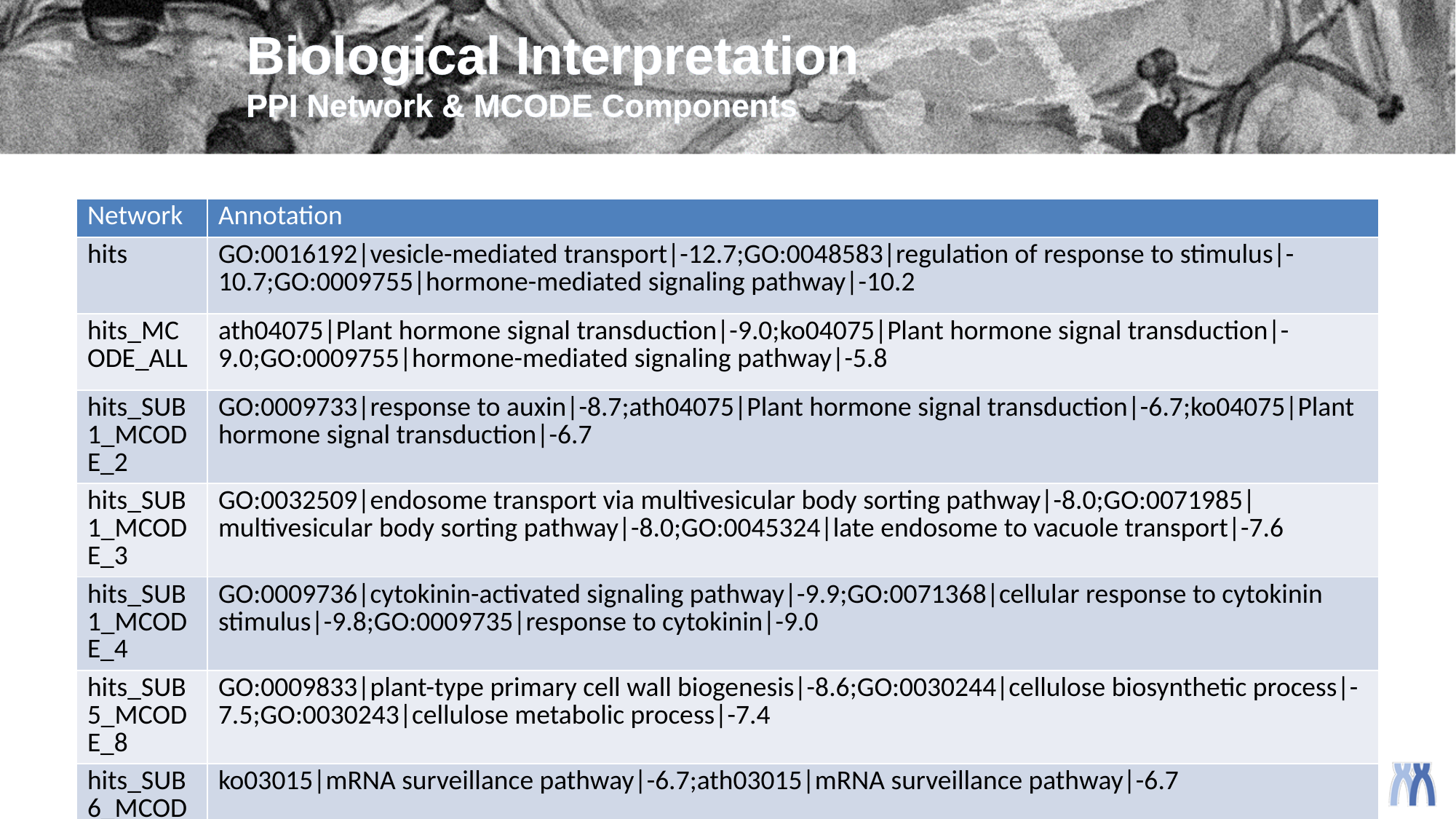

# Biological Interpretation PPI Network & MCODE Components
| Network | Annotation |
| --- | --- |
| hits | GO:0016192|vesicle-mediated transport|-12.7;GO:0048583|regulation of response to stimulus|-10.7;GO:0009755|hormone-mediated signaling pathway|-10.2 |
| hits\_MCODE\_ALL | ath04075|Plant hormone signal transduction|-9.0;ko04075|Plant hormone signal transduction|-9.0;GO:0009755|hormone-mediated signaling pathway|-5.8 |
| hits\_SUB1\_MCODE\_2 | GO:0009733|response to auxin|-8.7;ath04075|Plant hormone signal transduction|-6.7;ko04075|Plant hormone signal transduction|-6.7 |
| hits\_SUB1\_MCODE\_3 | GO:0032509|endosome transport via multivesicular body sorting pathway|-8.0;GO:0071985|multivesicular body sorting pathway|-8.0;GO:0045324|late endosome to vacuole transport|-7.6 |
| hits\_SUB1\_MCODE\_4 | GO:0009736|cytokinin-activated signaling pathway|-9.9;GO:0071368|cellular response to cytokinin stimulus|-9.8;GO:0009735|response to cytokinin|-9.0 |
| hits\_SUB5\_MCODE\_8 | GO:0009833|plant-type primary cell wall biogenesis|-8.6;GO:0030244|cellulose biosynthetic process|-7.5;GO:0030243|cellulose metabolic process|-7.4 |
| hits\_SUB6\_MCODE\_9 | ko03015|mRNA surveillance pathway|-6.7;ath03015|mRNA surveillance pathway|-6.7 |